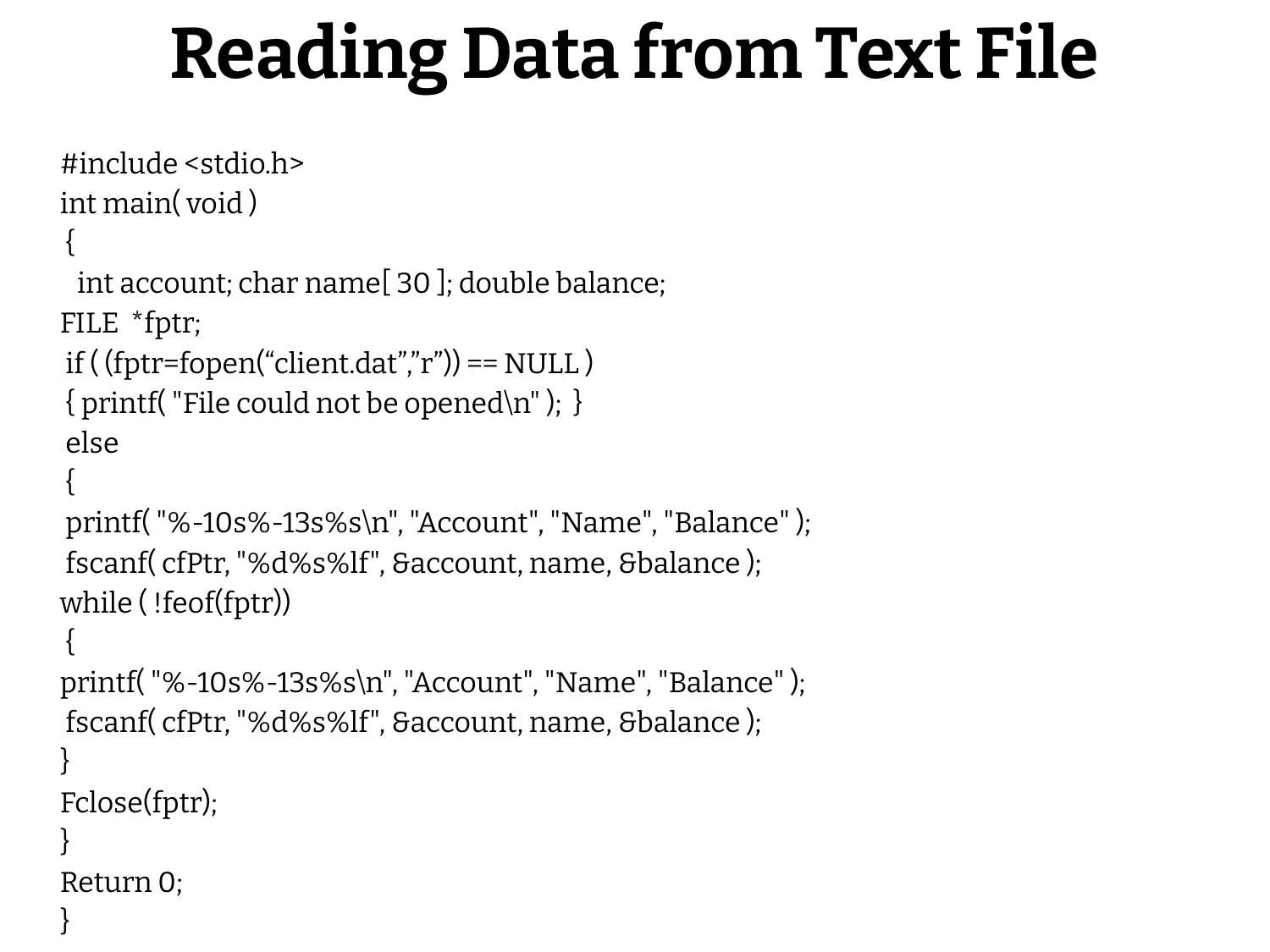

# Reading Data from Text File
#include <stdio.h>
int main( void )
 {
   int account; char name[ 30 ]; double balance;
FILE  *fptr;
 if ( (fptr=fopen(“client.dat”,”r”)) == NULL )
 { printf( "File could not be opened\n" );  }
 else
 {
 printf( "%-10s%-13s%s\n", "Account", "Name", "Balance" );
 fscanf( cfPtr, "%d%s%lf", &account, name, &balance );
while ( !feof(fptr))
 {
printf( "%-10s%-13s%s\n", "Account", "Name", "Balance" );
 fscanf( cfPtr, "%d%s%lf", &account, name, &balance );
}
Fclose(fptr);
}
Return 0;
}